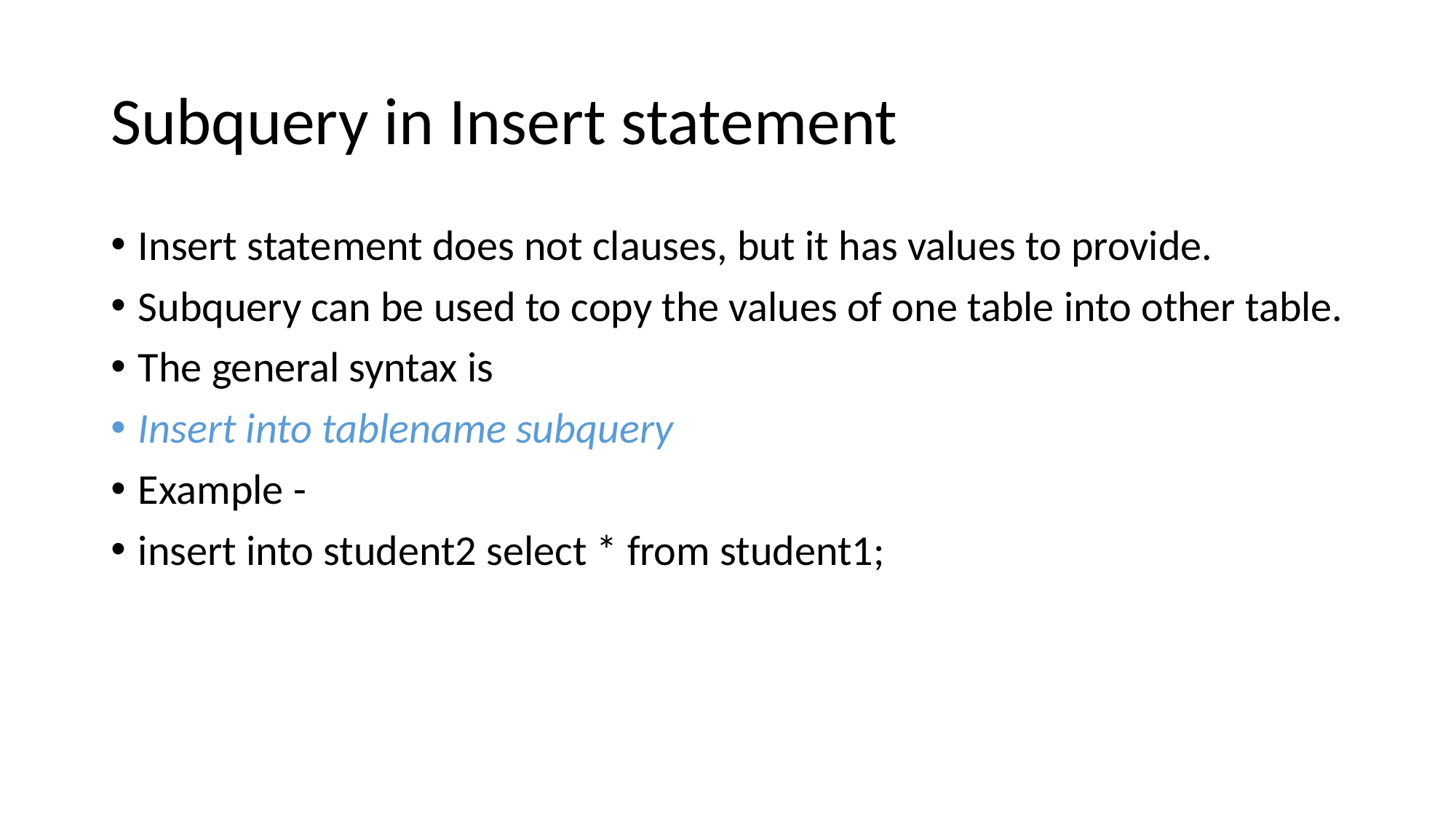

# Subquery in Insert statement
Insert statement does not clauses, but it has values to provide.
Subquery can be used to copy the values of one table into other table.
The general syntax is
Insert into tablename subquery
Example -
insert into student2 select * from student1;